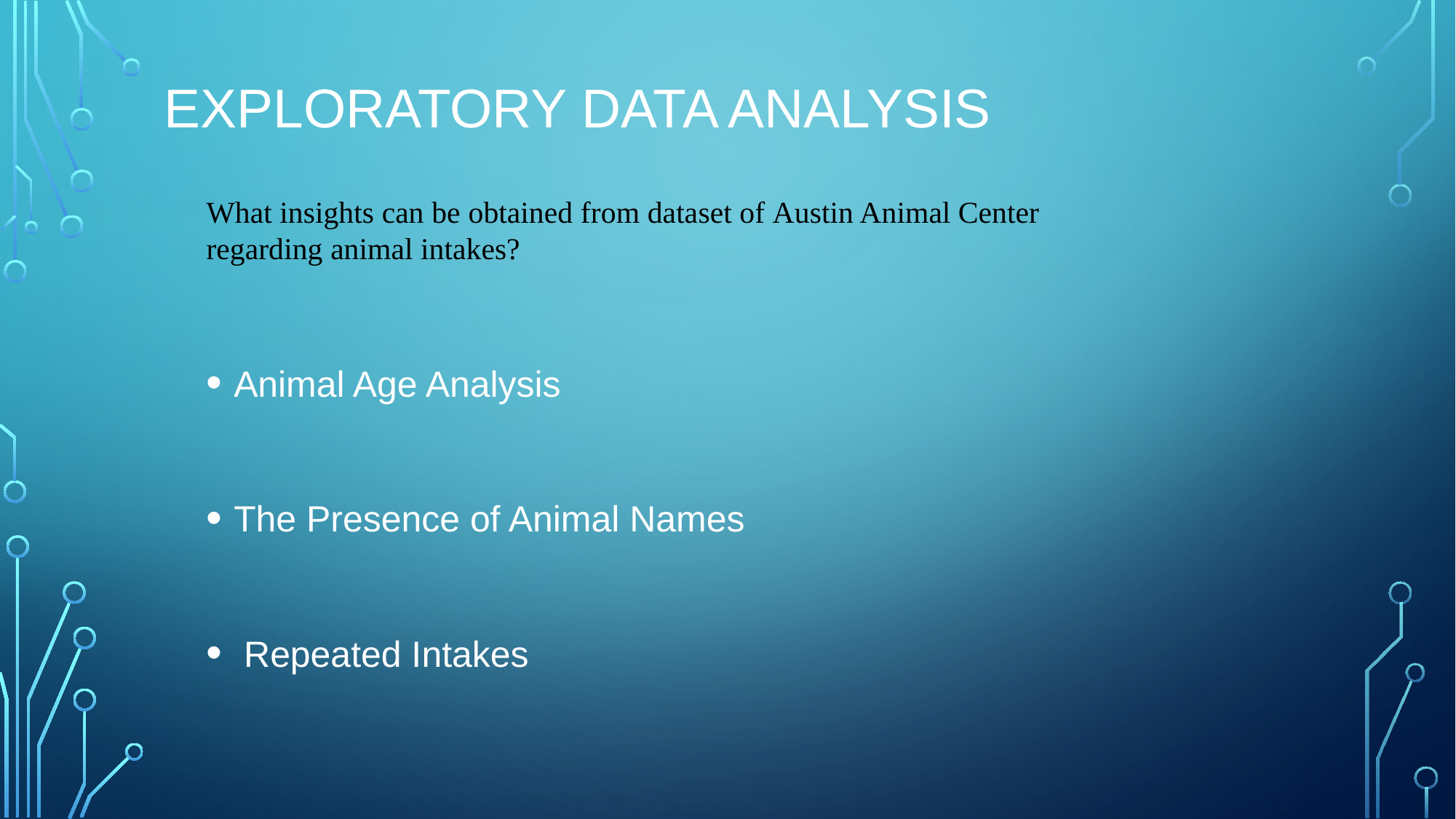

# Exploratory Data Analysis
What insights can be obtained from dataset of Austin Animal Center regarding animal intakes?
Animal Age Analysis

The Presence of Animal Names

 Repeated Intakes